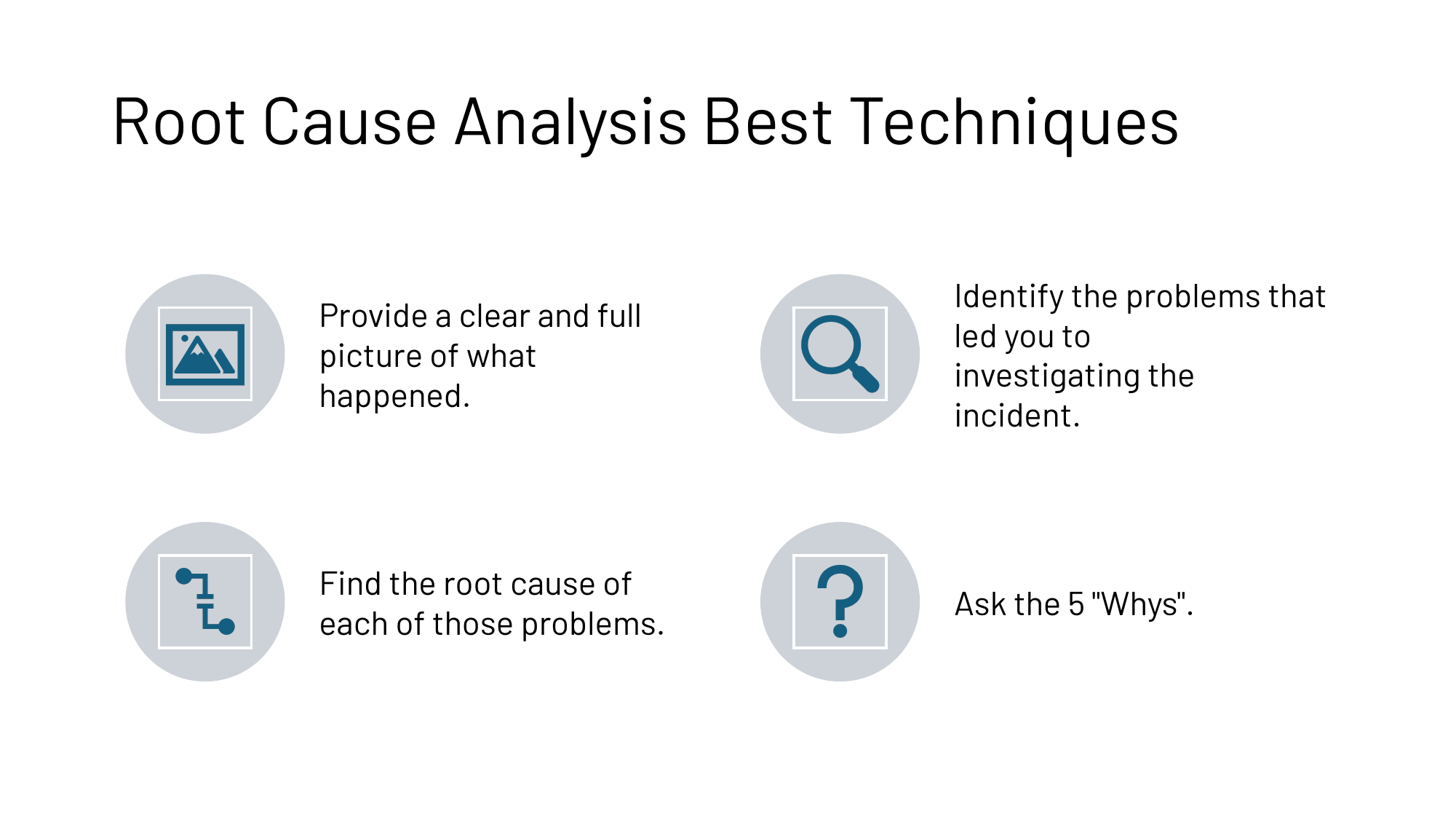

# Root Cause Analysis Best Techniques
Provide a clear and full picture of what happened.
Identify the problems that led you to investigating the incident.
Find the root cause of each of those problems.
Ask the 5 "Whys".